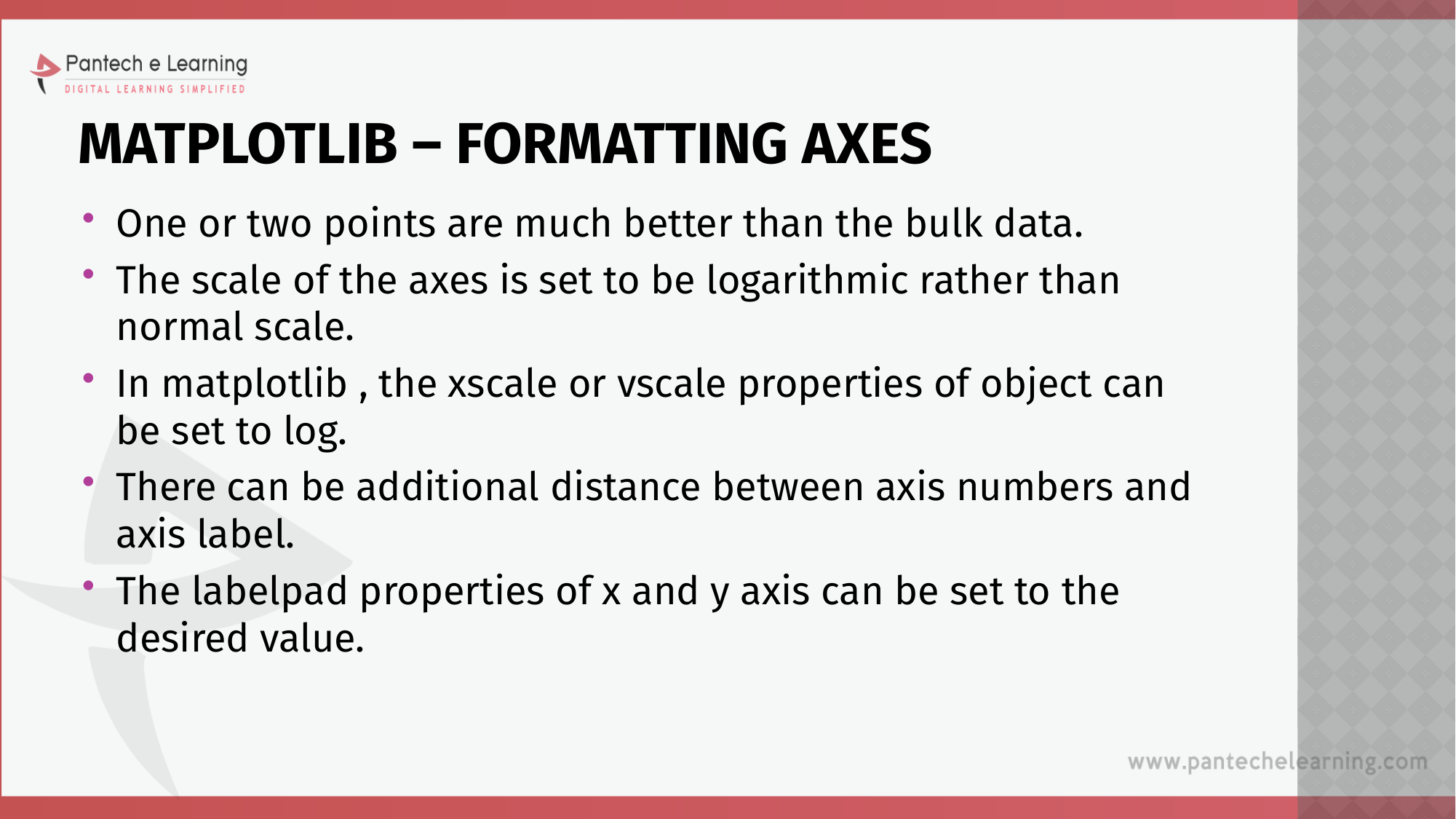

# Matplotlib – formatting axes
One or two points are much better than the bulk data.
The scale of the axes is set to be logarithmic rather than normal scale.
In matplotlib , the xscale or vscale properties of object can be set to log.
There can be additional distance between axis numbers and axis label.
The labelpad properties of x and y axis can be set to the desired value.